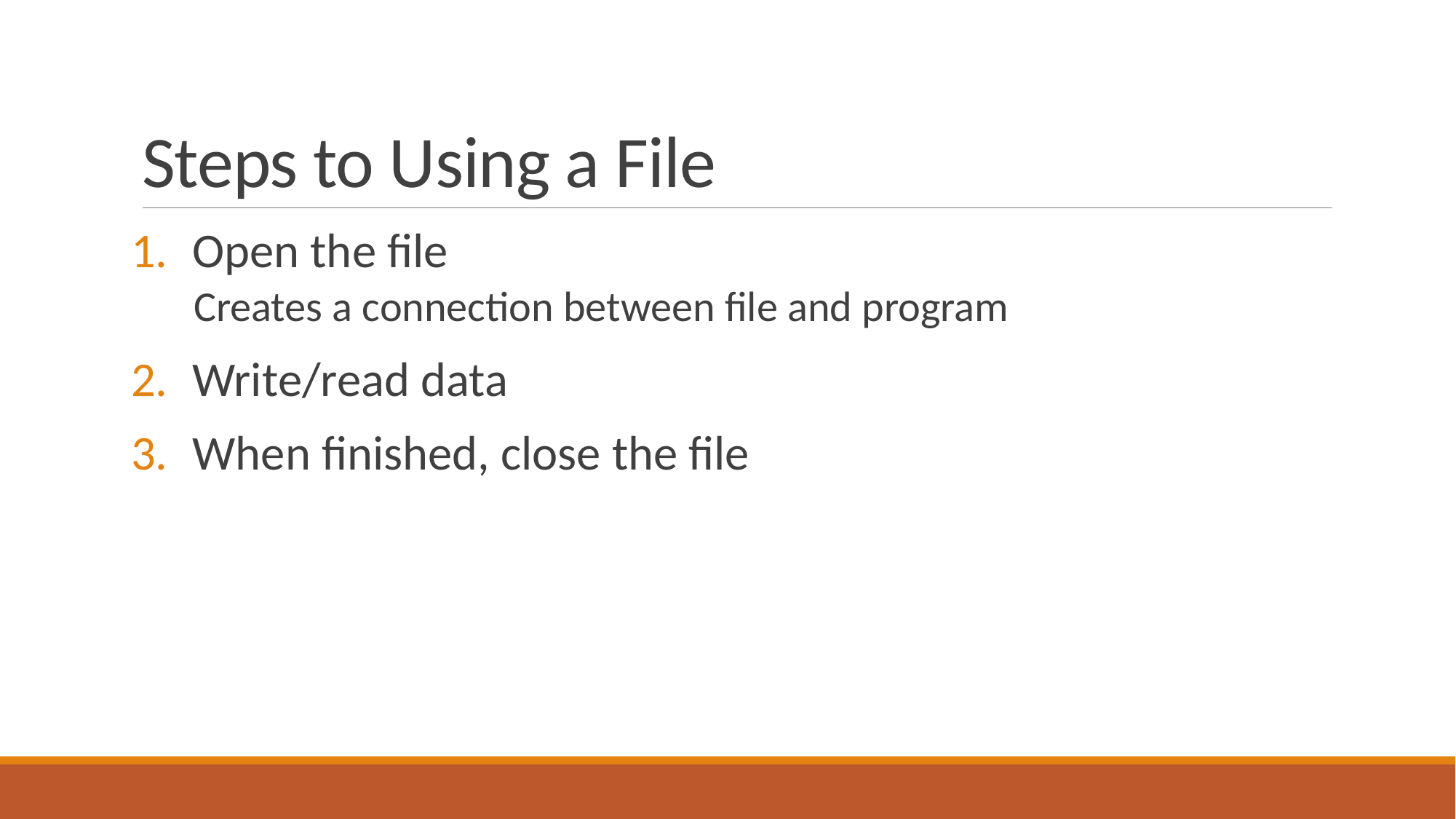

# Steps to Using a File
Open the file
    Creates a connection between file and program
Write/read data
When finished, close the file